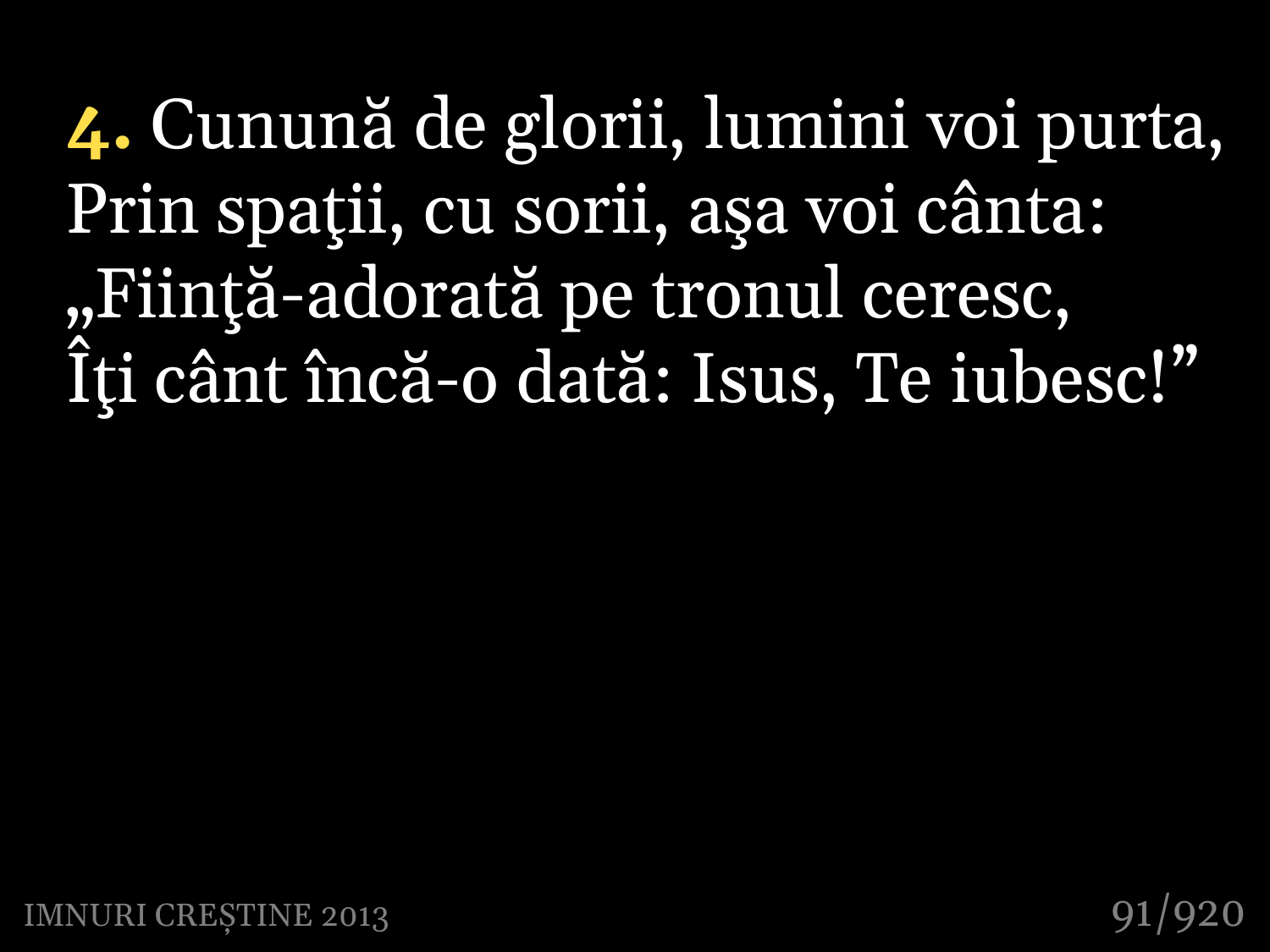

4. Cunună de glorii, lumini voi purta,
Prin spaţii, cu sorii, aşa voi cânta:
„Fiinţă-adorată pe tronul ceresc,
Îţi cânt încă-o dată: Isus, Te iubesc!”
91/920
IMNURI CREȘTINE 2013